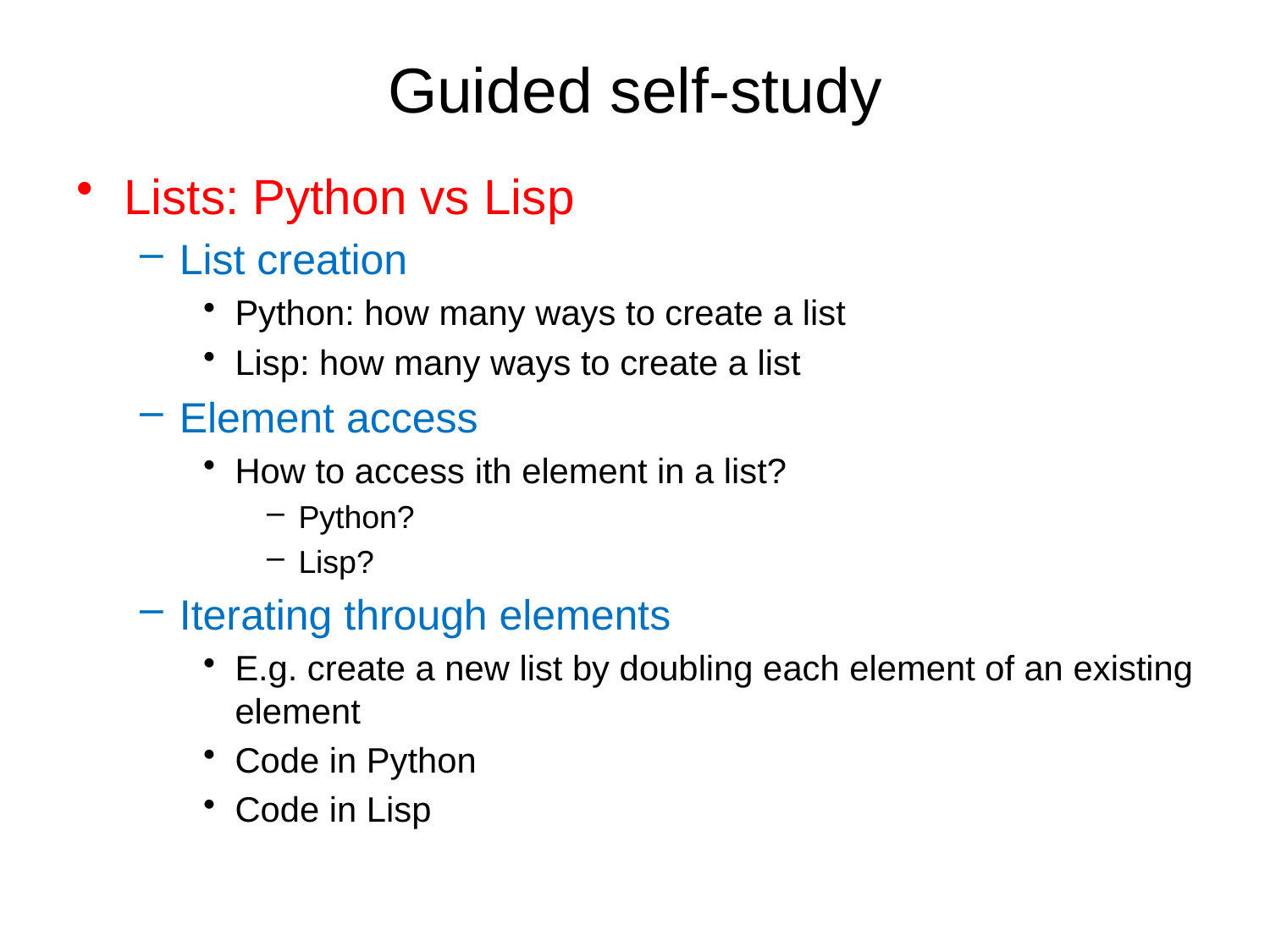

# Guided self-study
Lists: Python vs Lisp
List creation
Python: how many ways to create a list
Lisp: how many ways to create a list
Element access
How to access ith element in a list?
Python?
Lisp?
Iterating through elements
E.g. create a new list by doubling each element of an existing element
Code in Python
Code in Lisp